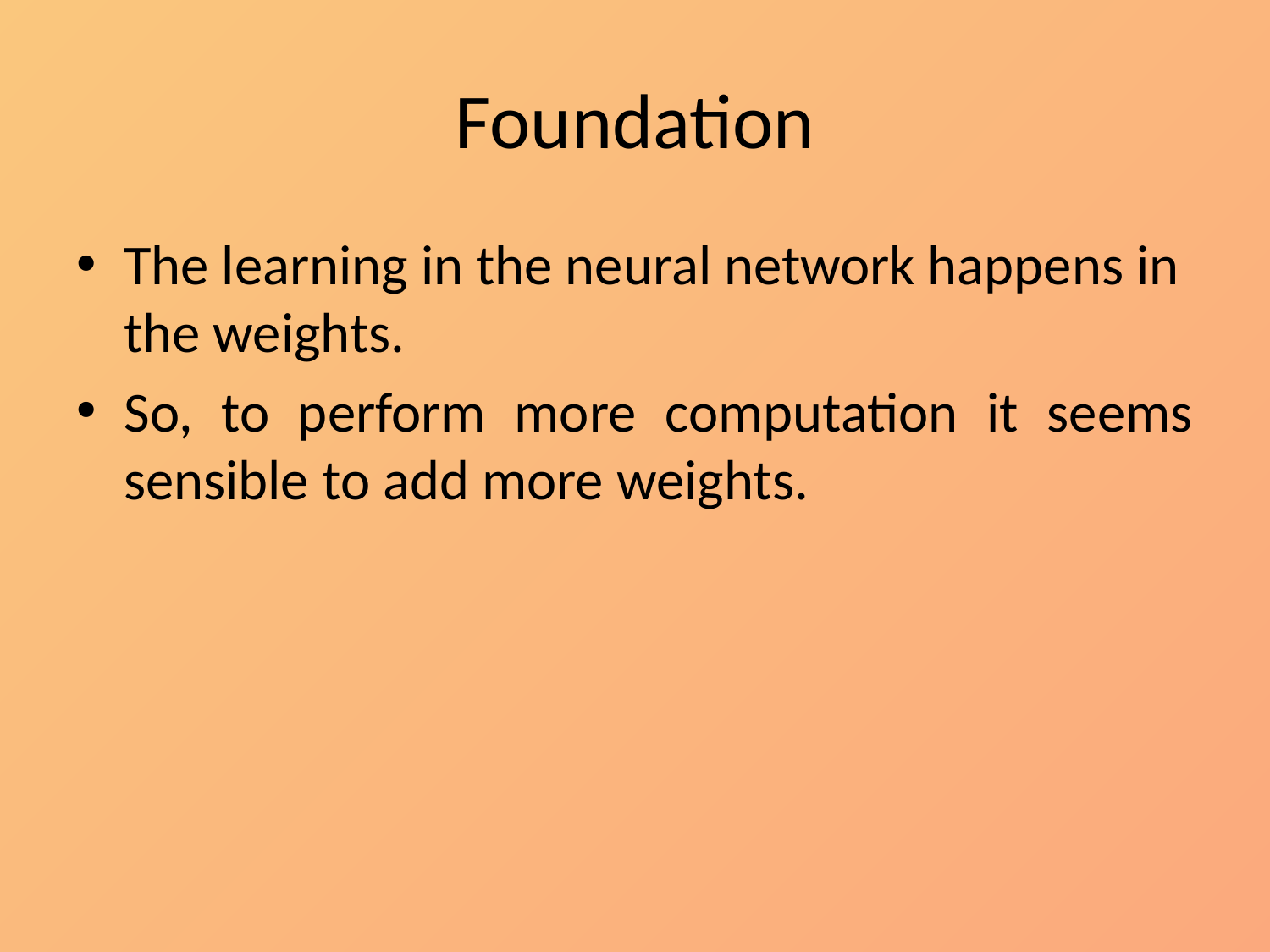

# Foundation
The learning in the neural network happens in the weights.
So, to perform more computation it seems sensible to add more weights.